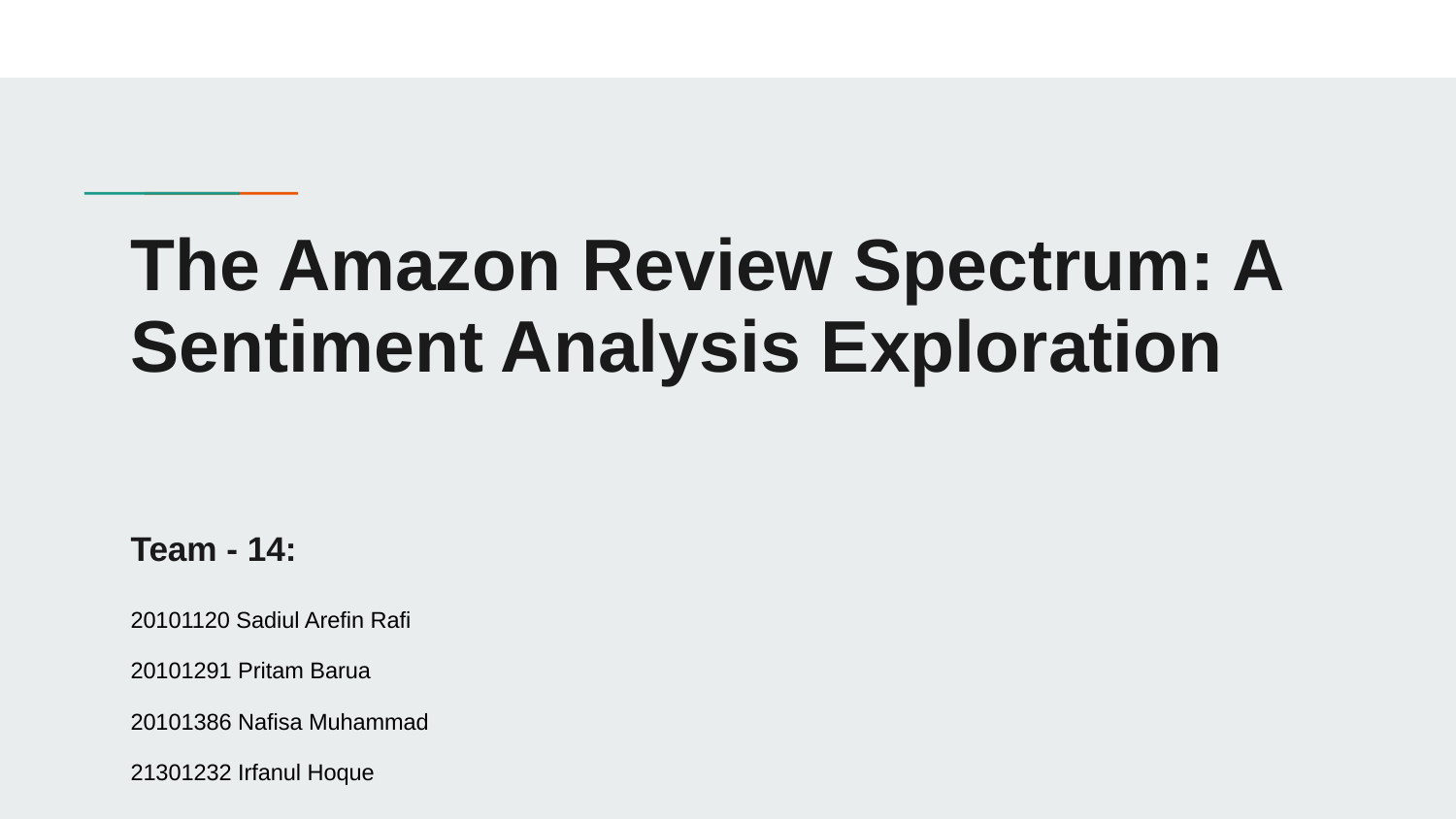

# The Amazon Review Spectrum: A Sentiment Analysis Exploration
Team - 14:

20101120 Sadiul Arefin Rafi

20101291 Pritam Barua

20101386 Nafisa Muhammad

21301232 Irfanul Hoque